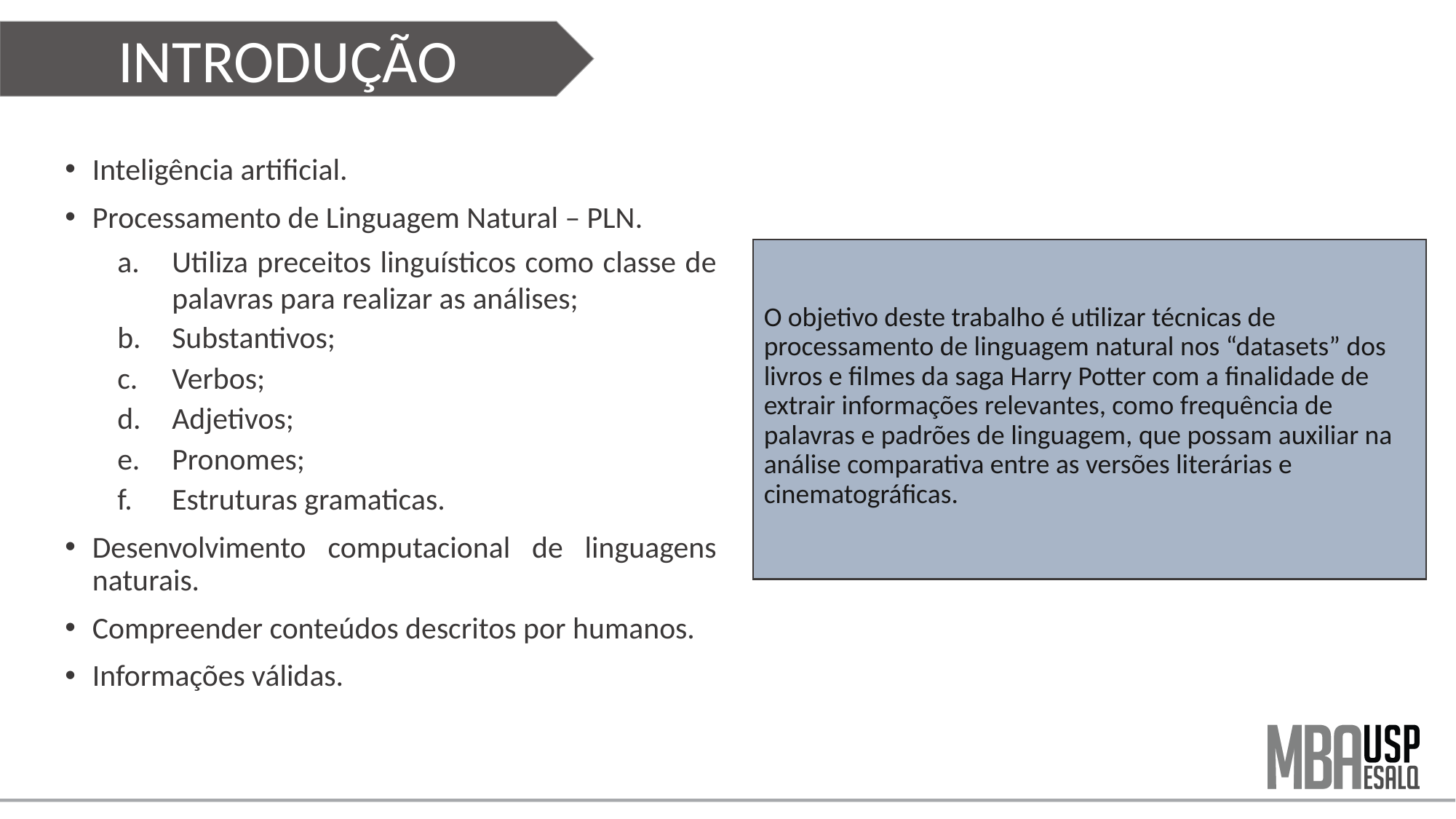

INTRODUÇÃO
Inteligência artificial.
Processamento de Linguagem Natural – PLN.
Utiliza preceitos linguísticos como classe de palavras para realizar as análises;
Substantivos;
Verbos;
Adjetivos;
Pronomes;
Estruturas gramaticas.
Desenvolvimento computacional de linguagens naturais.
Compreender conteúdos descritos por humanos.
Informações válidas.
O objetivo deste trabalho é utilizar técnicas de processamento de linguagem natural nos “datasets” dos livros e filmes da saga Harry Potter com a finalidade de extrair informações relevantes, como frequência de palavras e padrões de linguagem, que possam auxiliar na análise comparativa entre as versões literárias e cinematográficas.